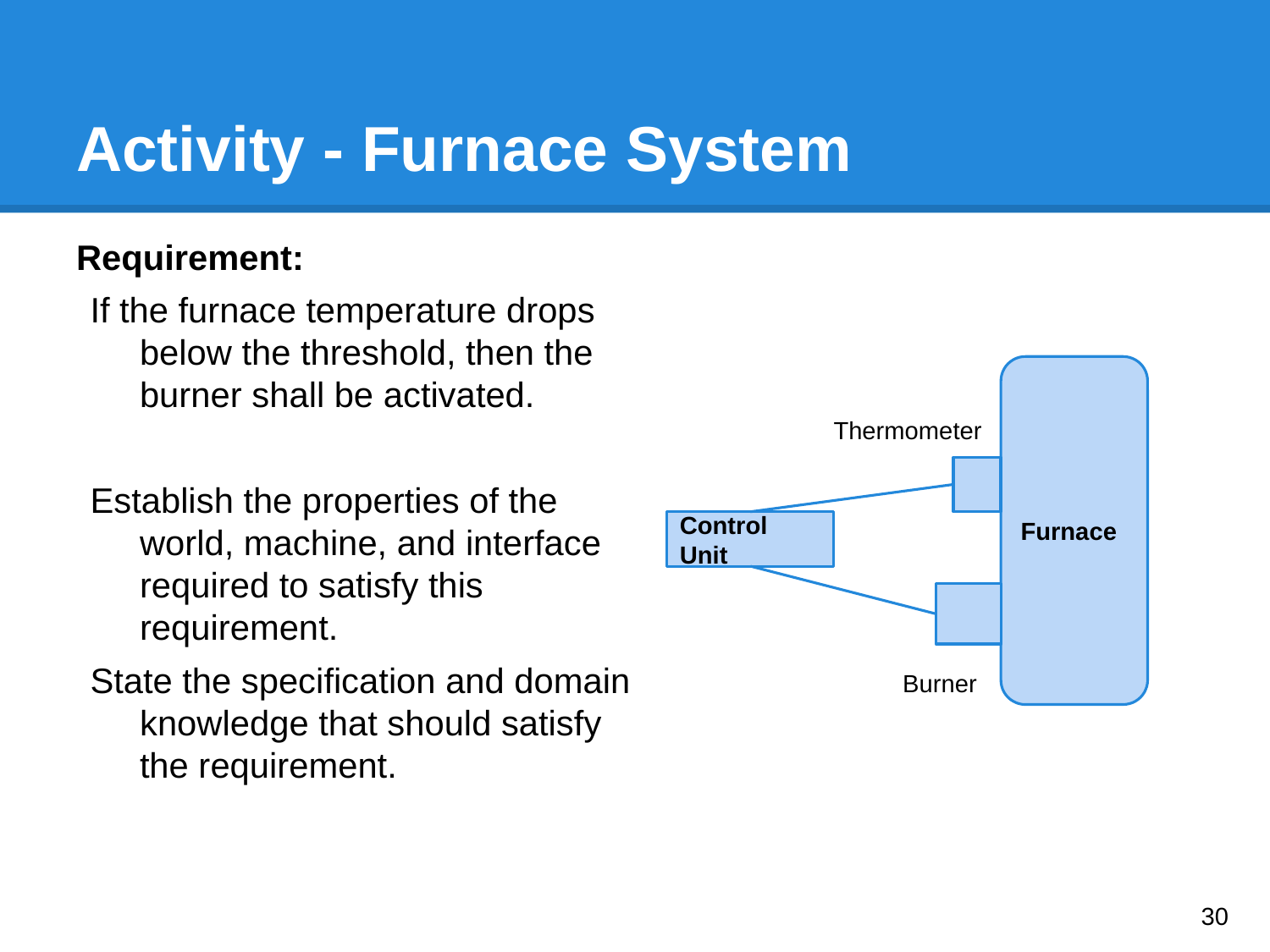

# Activity - Furnace System
Requirement:
If the furnace temperature drops below the threshold, then the burner shall be activated.

Establish the properties of the world, machine, and interface required to satisfy this requirement.
State the specification and domain knowledge that should satisfy the requirement.
Furnace
Thermometer

Control Unit

Burner
30